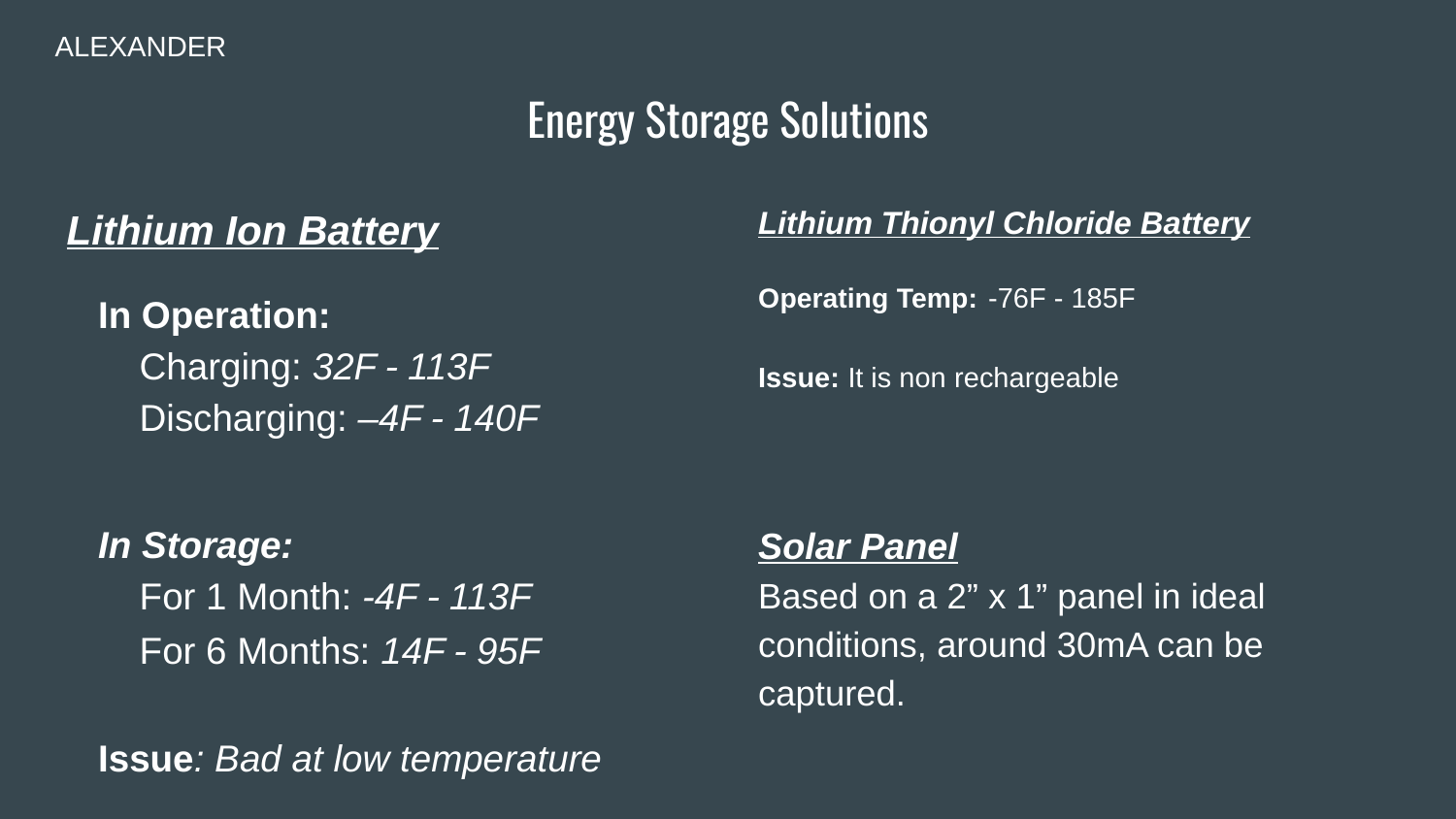

ALEXANDER
# Energy Storage Solutions
Lithium Thionyl Chloride Battery

Operating Temp: -76F - 185F

Issue: It is non rechargeable
Lithium Ion Battery

   In Operation:
Charging: 32F - 113F
Discharging: –4F - 140F
   In Storage:
For 1 Month: -4F - 113F
For 6 Months: 14F - 95F

   Issue: Bad at low temperature
Solar Panel
Based on a 2” x 1” panel in ideal conditions, around 30mA can be captured.